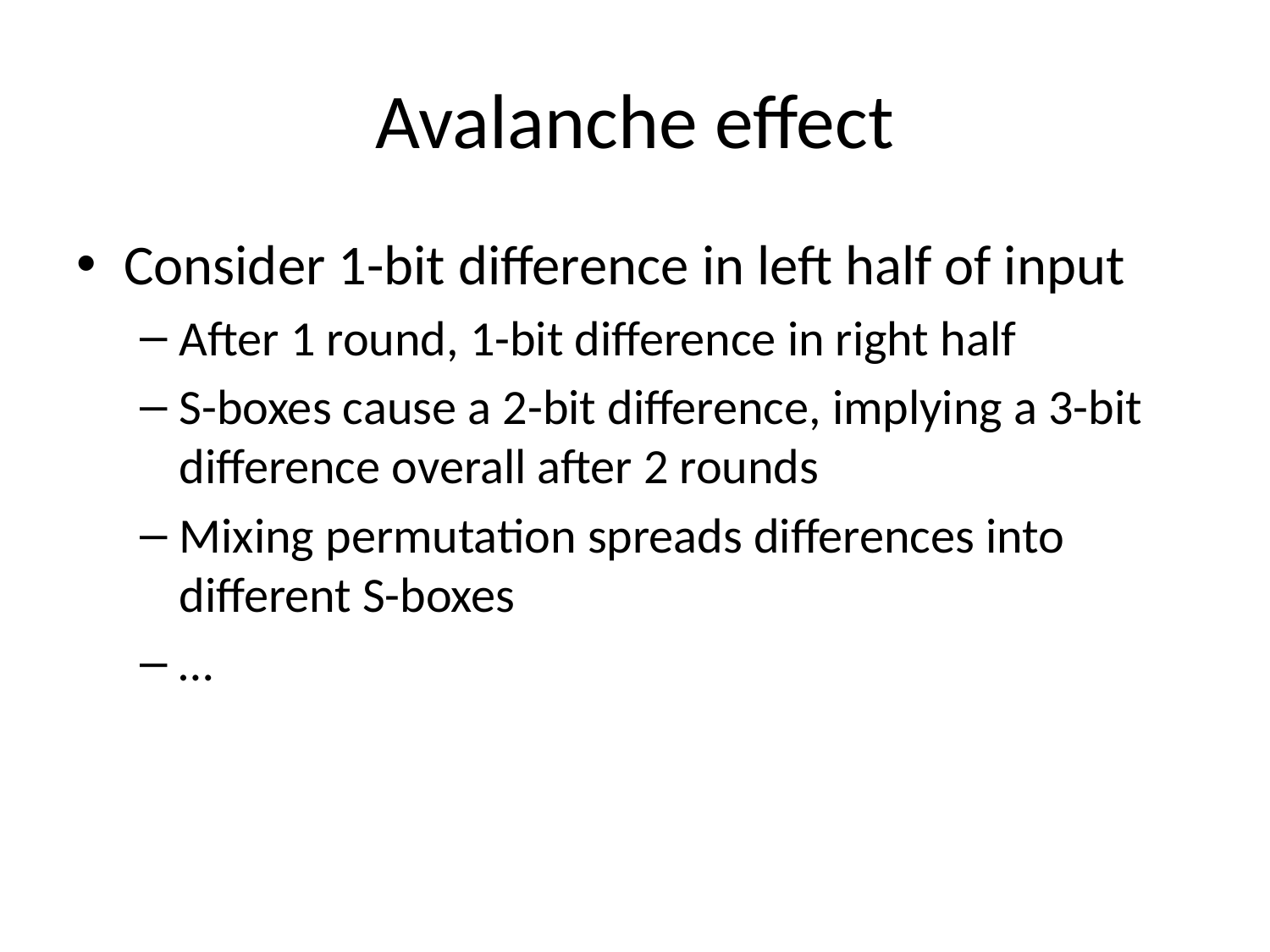

# Avalanche effect
Consider 1-bit difference in left half of input
After 1 round, 1-bit difference in right half
S-boxes cause a 2-bit difference, implying a 3-bit difference overall after 2 rounds
Mixing permutation spreads differences into different S-boxes
…